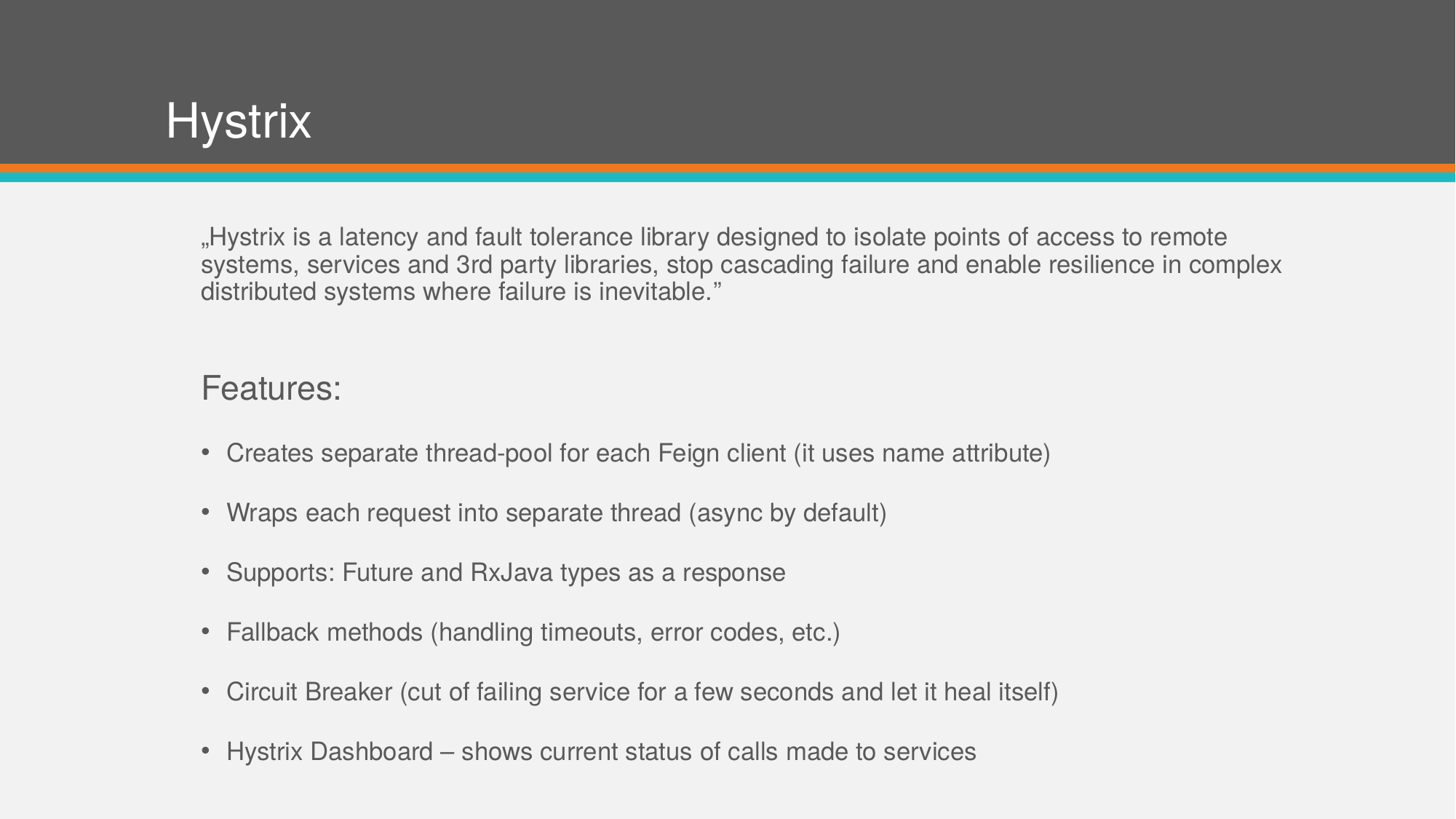

# Hystrix
„Hystrix is a latency and fault tolerance library designed to isolate points of access to remote systems, services and 3rd party libraries, stop cascading failure and enable resilience in complex distributed systems where failure is inevitable.”

Features:
Creates separate thread-pool for each Feign client (it uses name attribute)
Wraps each request into separate thread (async by default)
Supports: Future and RxJava types as a response
Fallback methods (handling timeouts, error codes, etc.)
Circuit Breaker (cut of failing service for a few seconds and let it heal itself)
Hystrix Dashboard – shows current status of calls made to services